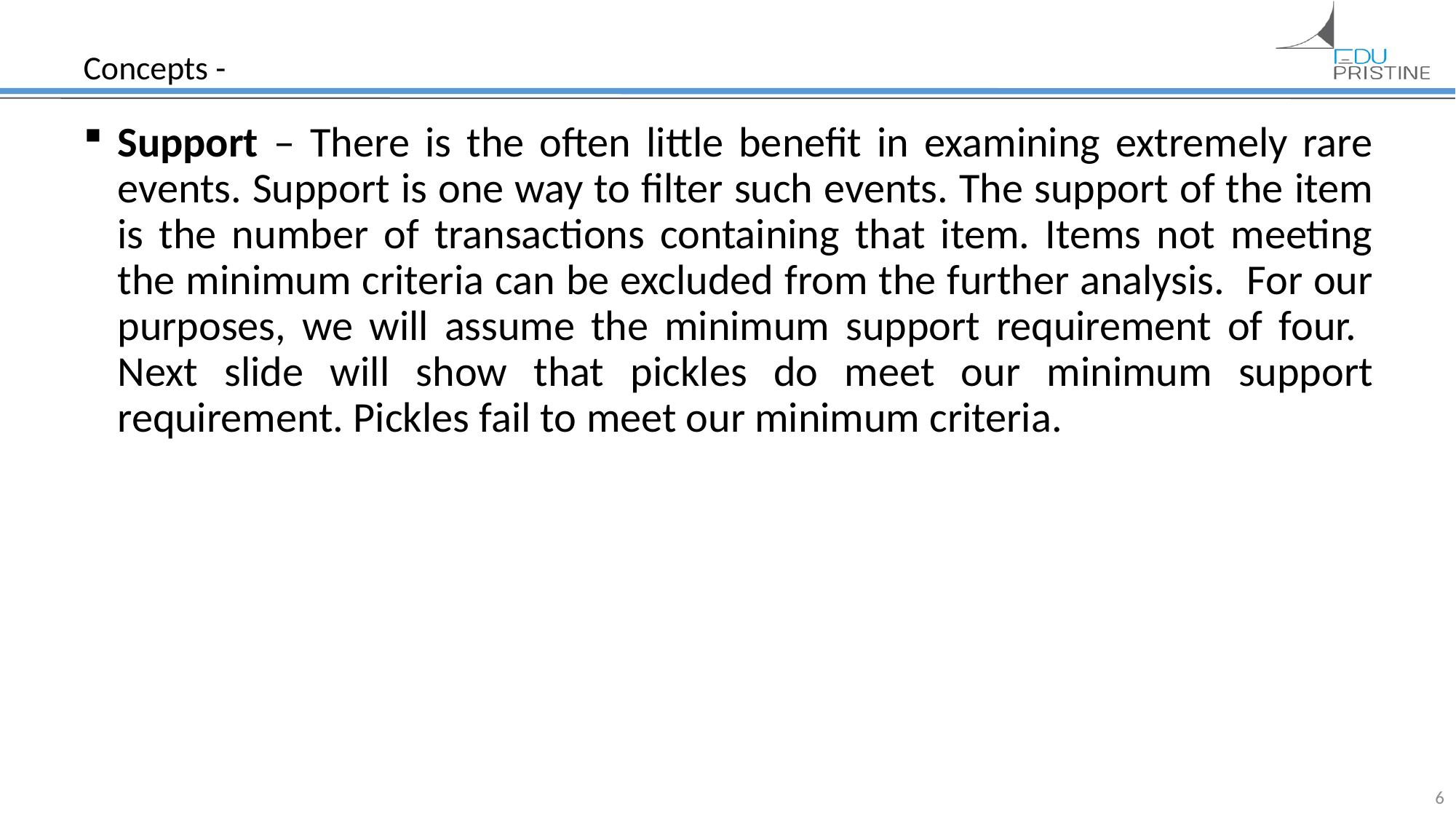

# Concepts -
Support – There is the often little benefit in examining extremely rare events. Support is one way to filter such events. The support of the item is the number of transactions containing that item. Items not meeting the minimum criteria can be excluded from the further analysis.  For our purposes, we will assume the minimum support requirement of four.  Next slide will show that pickles do meet our minimum support requirement. Pickles fail to meet our minimum criteria.

6